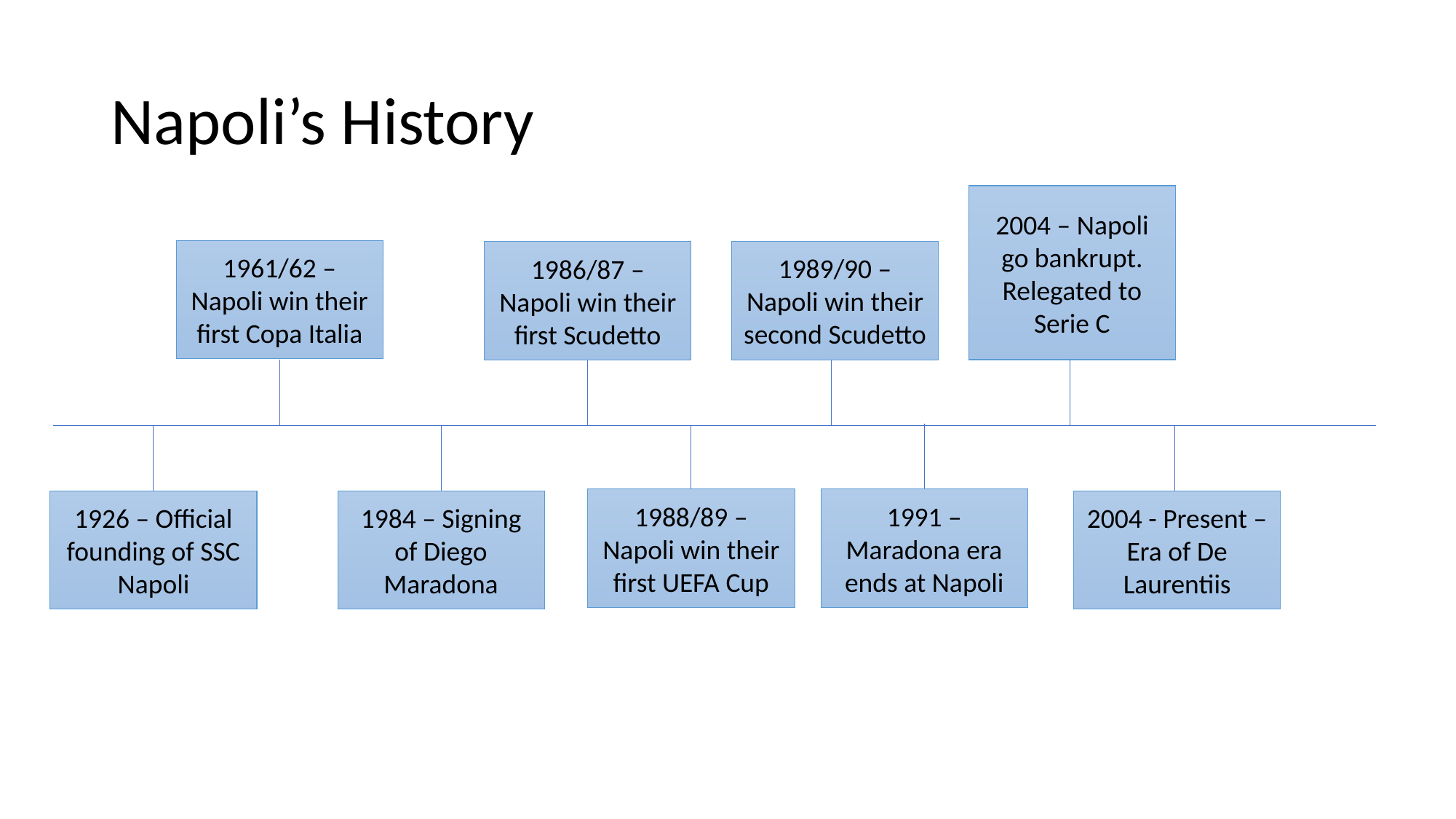

# Napoli’s History
2004 – Napoli go bankrupt. Relegated to Serie C
1961/62 – Napoli win their first Copa Italia
1989/90 – Napoli win their second Scudetto
1986/87 – Napoli win their first Scudetto
1991 – Maradona era ends at Napoli
1988/89 – Napoli win their first UEFA Cup
1926 – Official founding of SSC Napoli
1984 – Signing of Diego Maradona
2004 - Present – Era of De Laurentiis